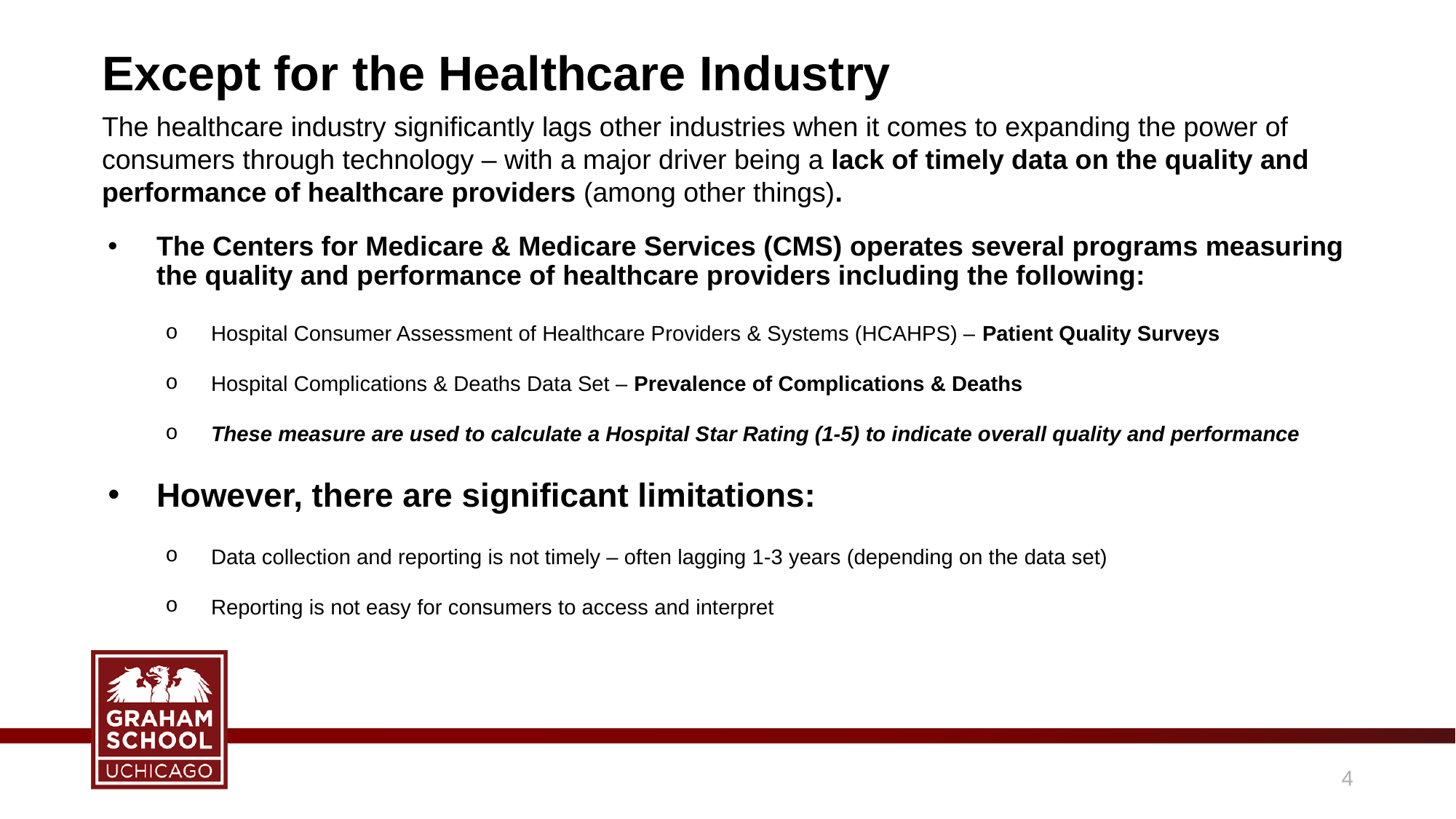

# Except for the Healthcare Industry
The healthcare industry significantly lags other industries when it comes to expanding the power of consumers through technology – with a major driver being a lack of timely data on the quality and performance of healthcare providers (among other things).
The Centers for Medicare & Medicare Services (CMS) operates several programs measuring the quality and performance of healthcare providers including the following:
Hospital Consumer Assessment of Healthcare Providers & Systems (HCAHPS) – Patient Quality Surveys
Hospital Complications & Deaths Data Set – Prevalence of Complications & Deaths
These measure are used to calculate a Hospital Star Rating (1-5) to indicate overall quality and performance
However, there are significant limitations:
Data collection and reporting is not timely – often lagging 1-3 years (depending on the data set)
Reporting is not easy for consumers to access and interpret
4